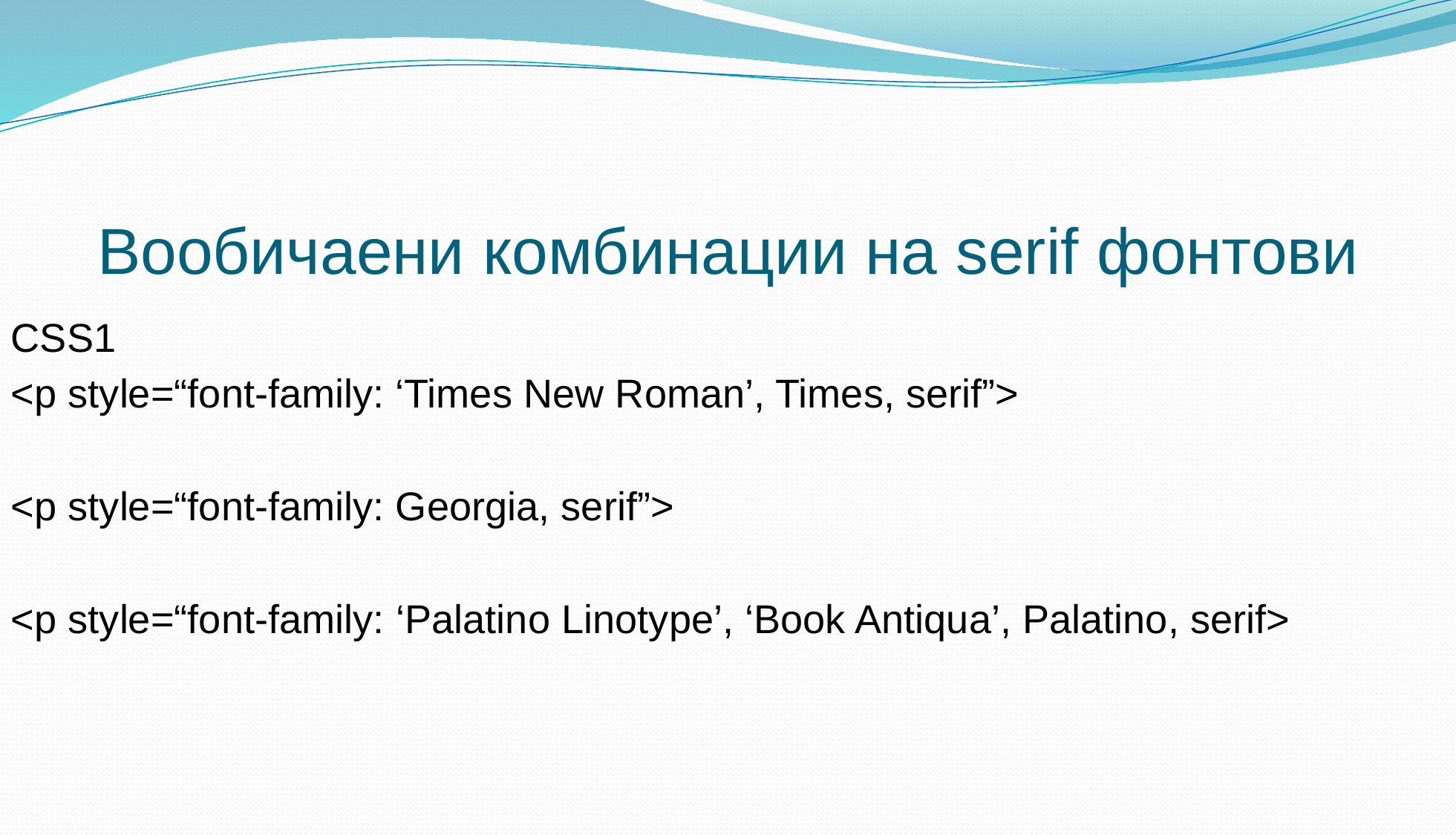

# Вообичаени комбинации на serif фонтови
CSS1
<p style=“font-family: ‘Times New Roman’, Times, serif”>

<p style=“font-family: Georgia, serif”>

<p style=“font-family: ‘Palatino Linotype’, ‘Book Antiqua’, Palatino, serif>